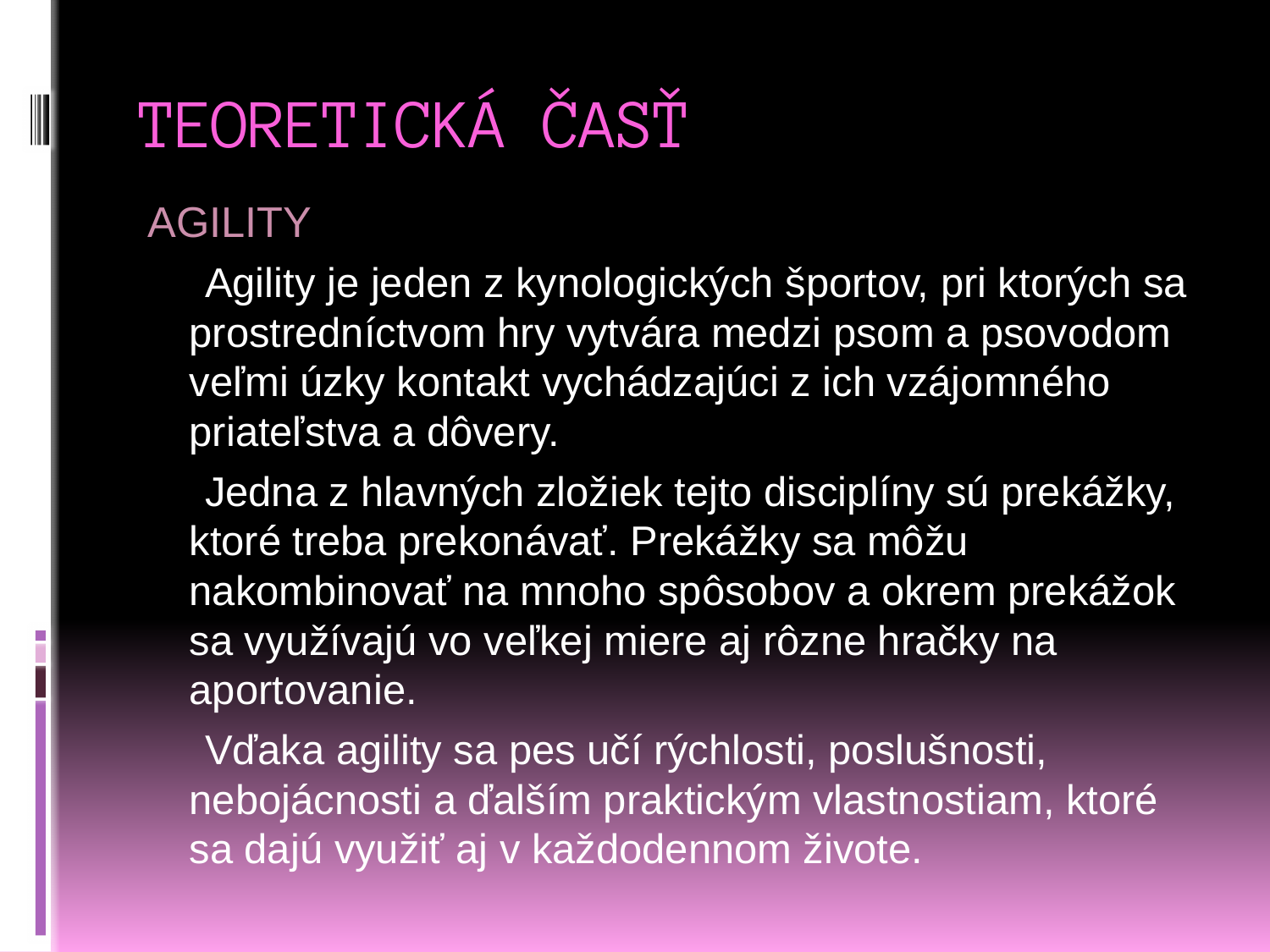

# TEORETICKÁ ČASŤ
AGILITY
     Agility je jeden z kynologických športov, pri ktorých sa prostredníctvom hry vytvára medzi psom a psovodom veľmi úzky kontakt vychádzajúci z ich vzájomného priateľstva a dôvery.
     Jedna z hlavných zložiek tejto disciplíny sú prekážky, ktoré treba prekonávať. Prekážky sa môžu nakombinovať na mnoho spôsobov a okrem prekážok sa využívajú vo veľkej miere aj rôzne hračky na aportovanie.
     Vďaka agility sa pes učí rýchlosti, poslušnosti, nebojácnosti a ďalším praktickým vlastnostiam, ktoré sa dajú využiť aj v každodennom živote.